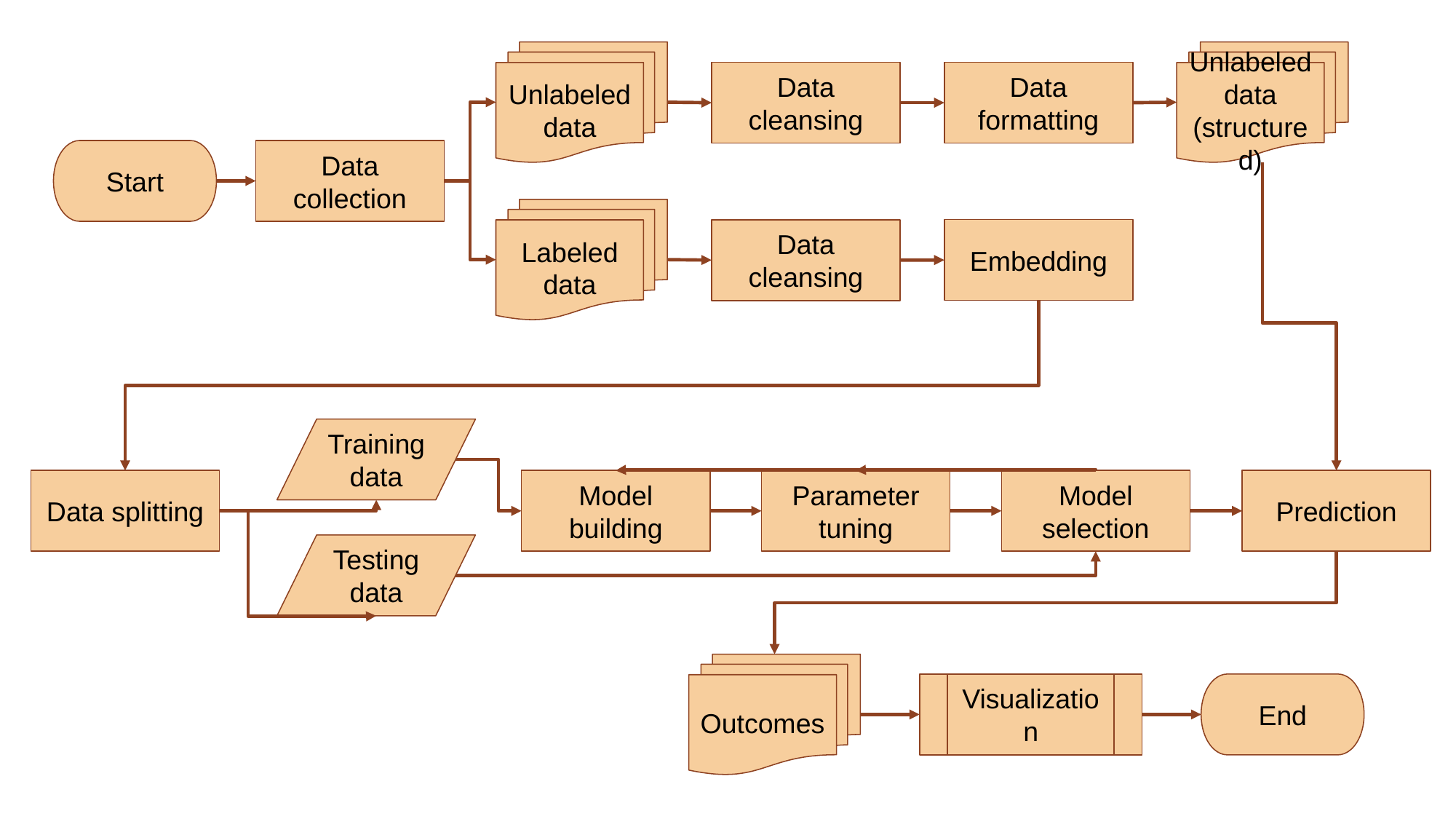

Unlabeled data
Labeled data
Unlabeled data
(structured)
Data cleansing
Data formatting
Start
Data collection
Embedding
Data cleansing
Training data
Data splitting
Model building
Parameter tuning
Model selection
Prediction
Testing data
Outcomes
Visualization
End